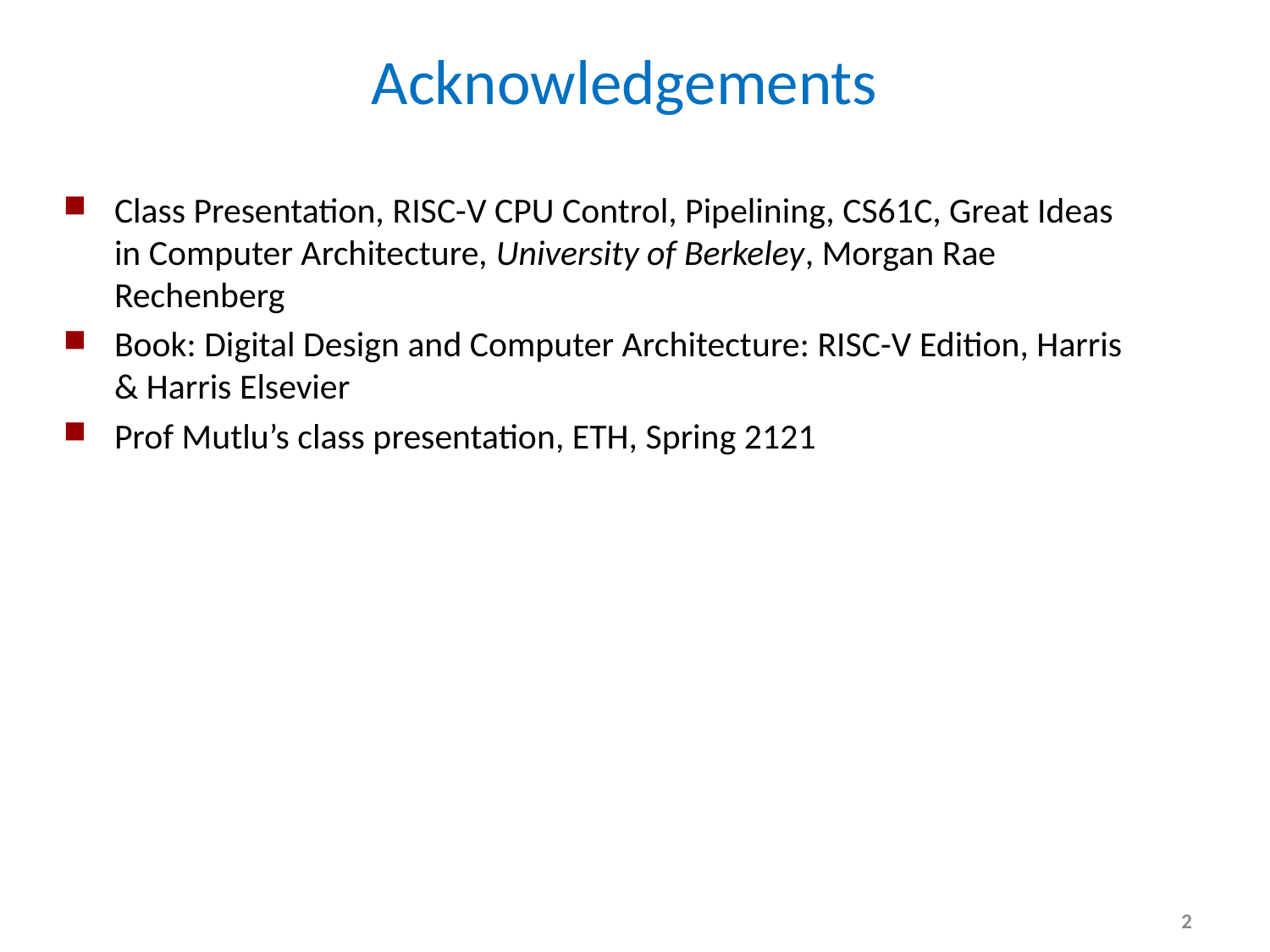

# Acknowledgements

Class Presentation, RISC-V CPU Control, Pipelining, CS61C, Great Ideas in Computer Architecture, University of Berkeley, Morgan Rae Rechenberg
Book: Digital Design and Computer Architecture: RISC-V Edition, Harris & Harris Elsevier
Prof Mutlu’s class presentation, ETH, Spring 2121